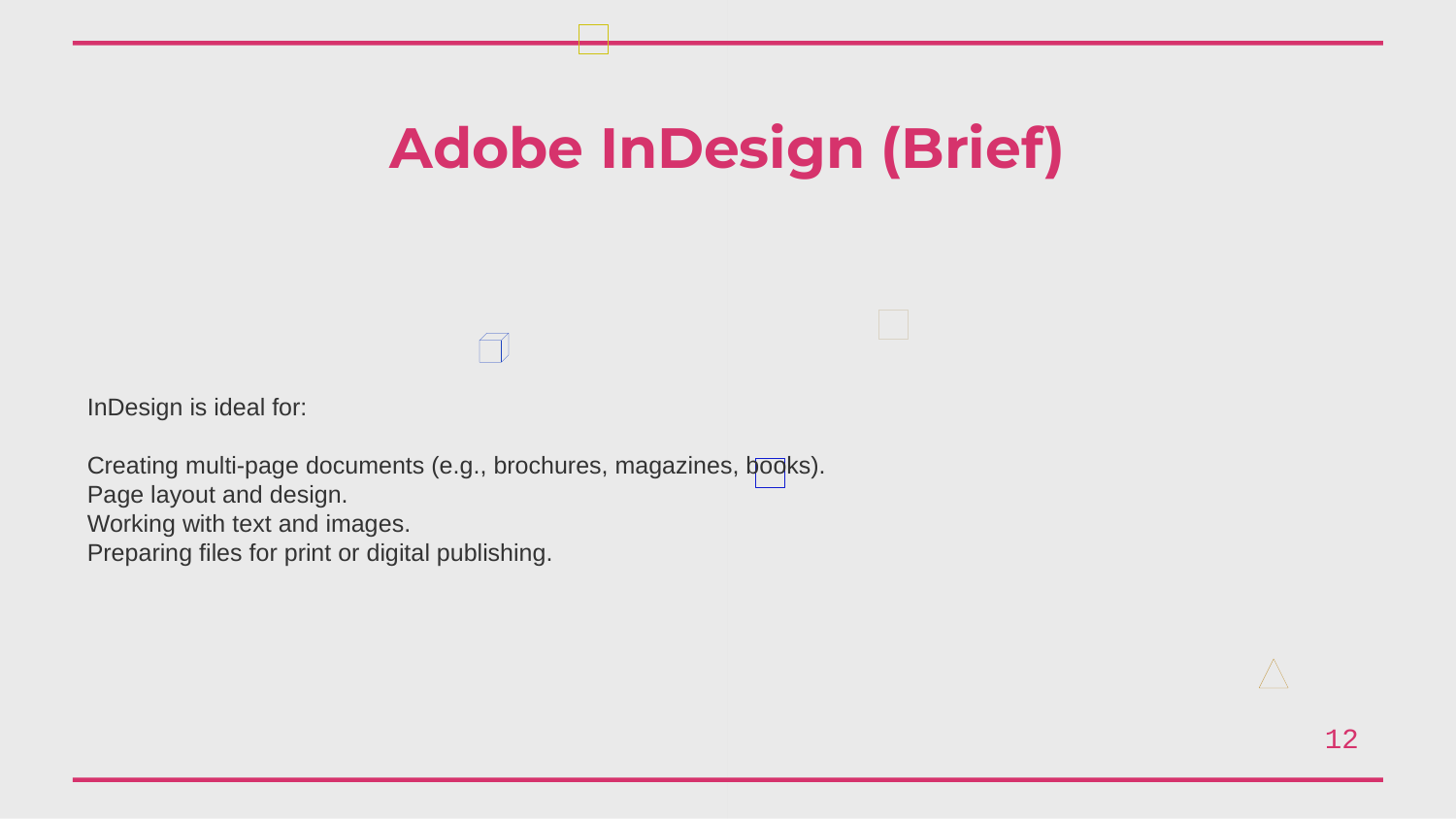

Adobe InDesign (Brief)
InDesign is ideal for:

Creating multi-page documents (e.g., brochures, magazines, books).
Page layout and design.
Working with text and images.
Preparing files for print or digital publishing.

12